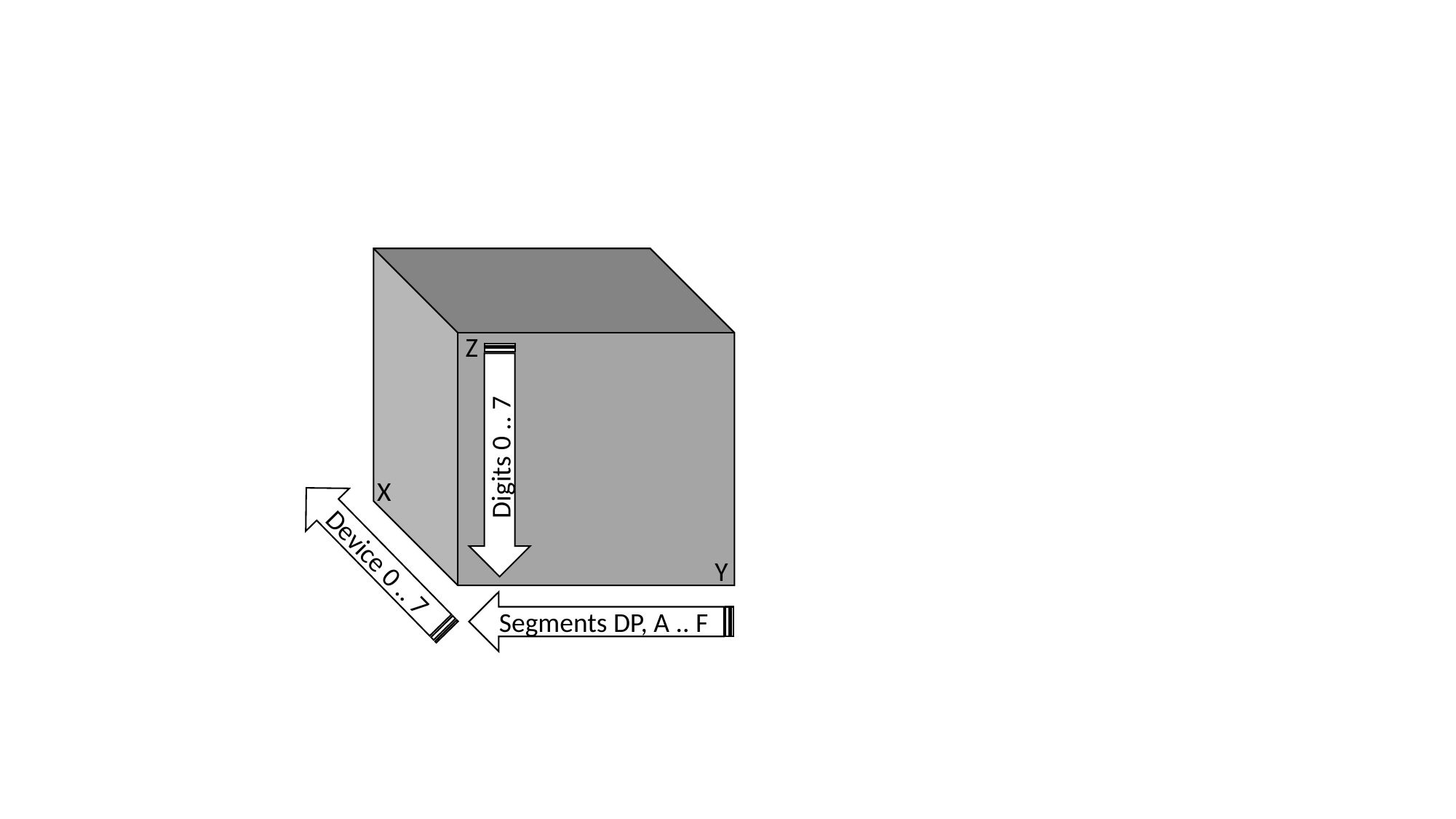

Z
Digits 0 .. 7
X
Device 0 .. 7
Y
Segments DP, A .. F